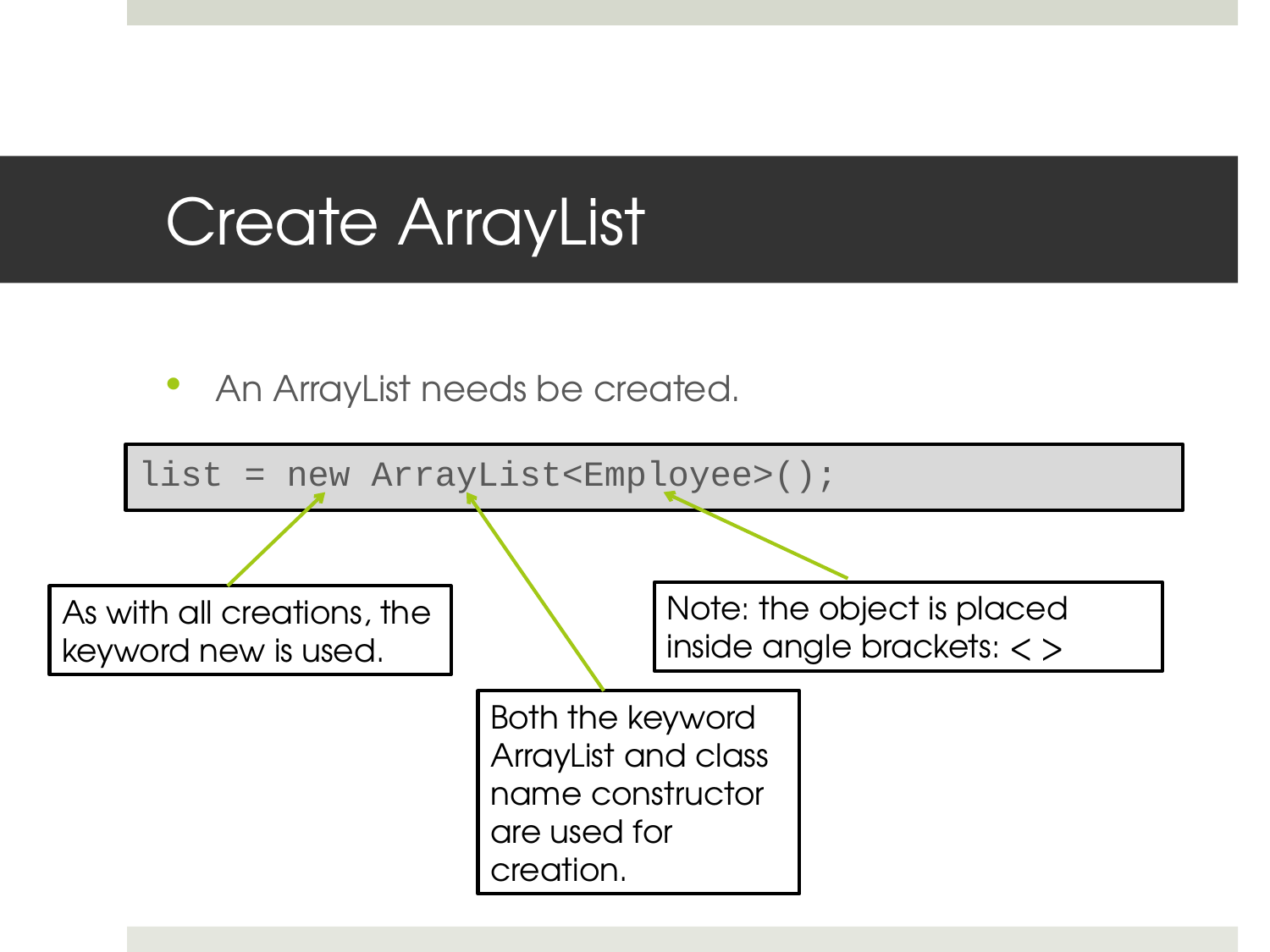

# Create ArrayList
An ArrayList needs be created.
list = new ArrayList<Employee>();
Note: the object is placed inside angle brackets: < >
As with all creations, the keyword new is used.
Both the keyword ArrayList and class name constructor are used for creation.